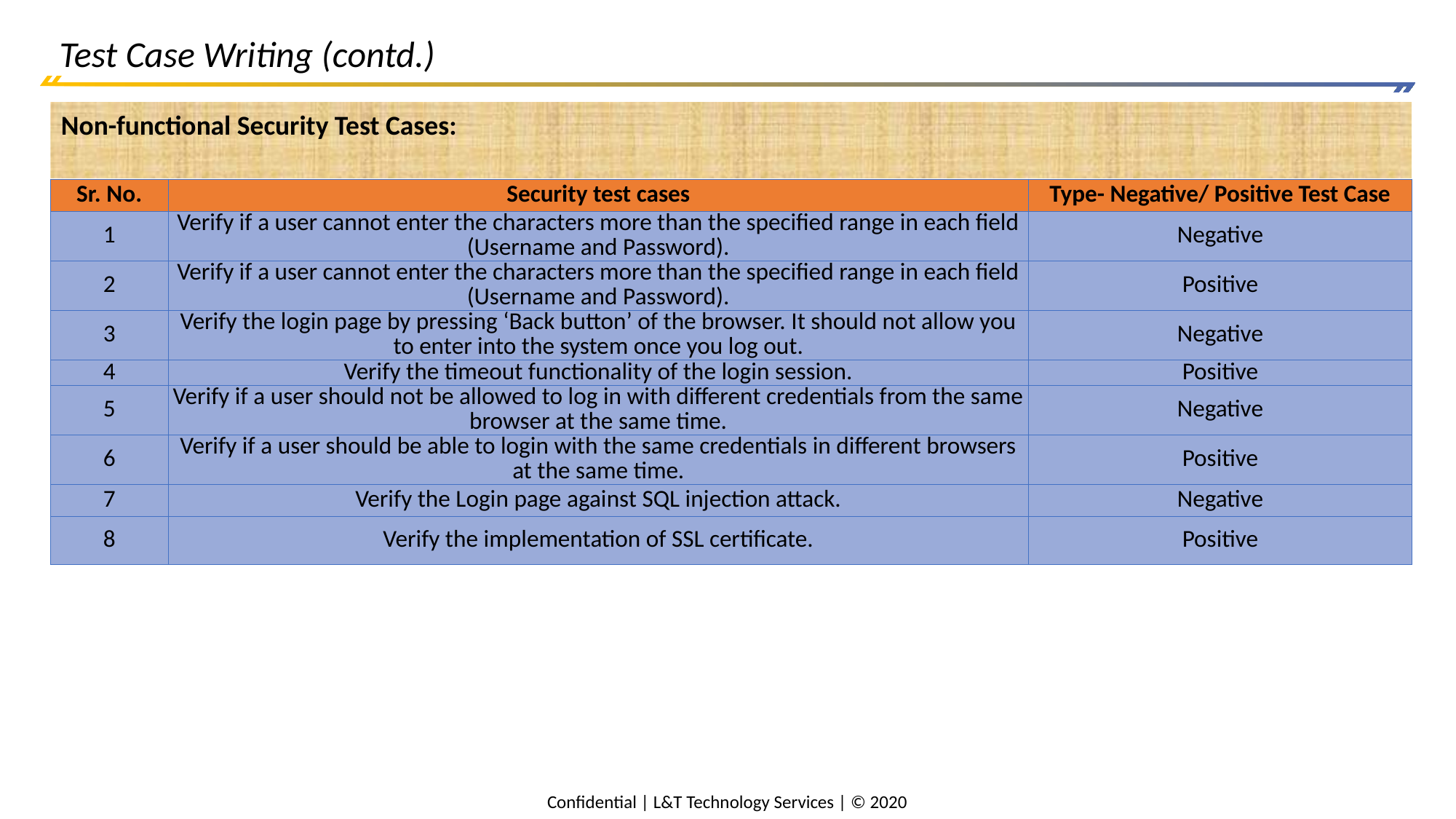

# Test Case Writing (contd.)
Non-functional Security Test Cases:

| Sr. No. | Security test cases | Type- Negative/ Positive Test Case |
| --- | --- | --- |
| 1 | Verify if a user cannot enter the characters more than the specified range in each field (Username and Password). | Negative |
| 2 | Verify if a user cannot enter the characters more than the specified range in each field (Username and Password). | Positive |
| 3 | Verify the login page by pressing ‘Back button’ of the browser. It should not allow you to enter into the system once you log out. | Negative |
| 4 | Verify the timeout functionality of the login session. | Positive |
| 5 | Verify if a user should not be allowed to log in with different credentials from the same browser at the same time. | Negative |
| 6 | Verify if a user should be able to login with the same credentials in different browsers at the same time. | Positive |
| 7 | Verify the Login page against SQL injection attack. | Negative |
| 8 | Verify the implementation of SSL certificate. | Positive |